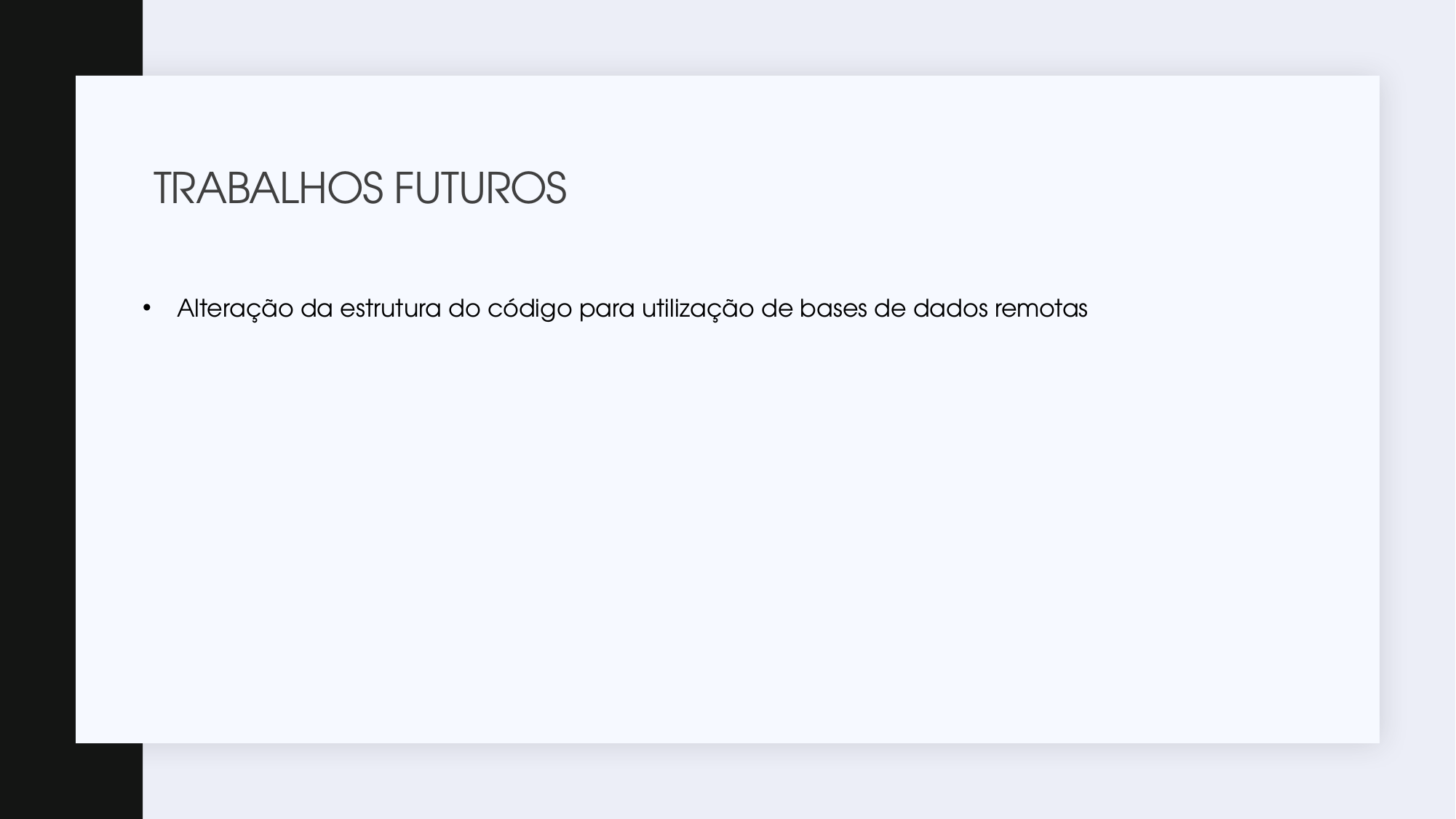

# Trabalhos futuros
Alteração da estrutura do código para utilização de bases de dados remotas